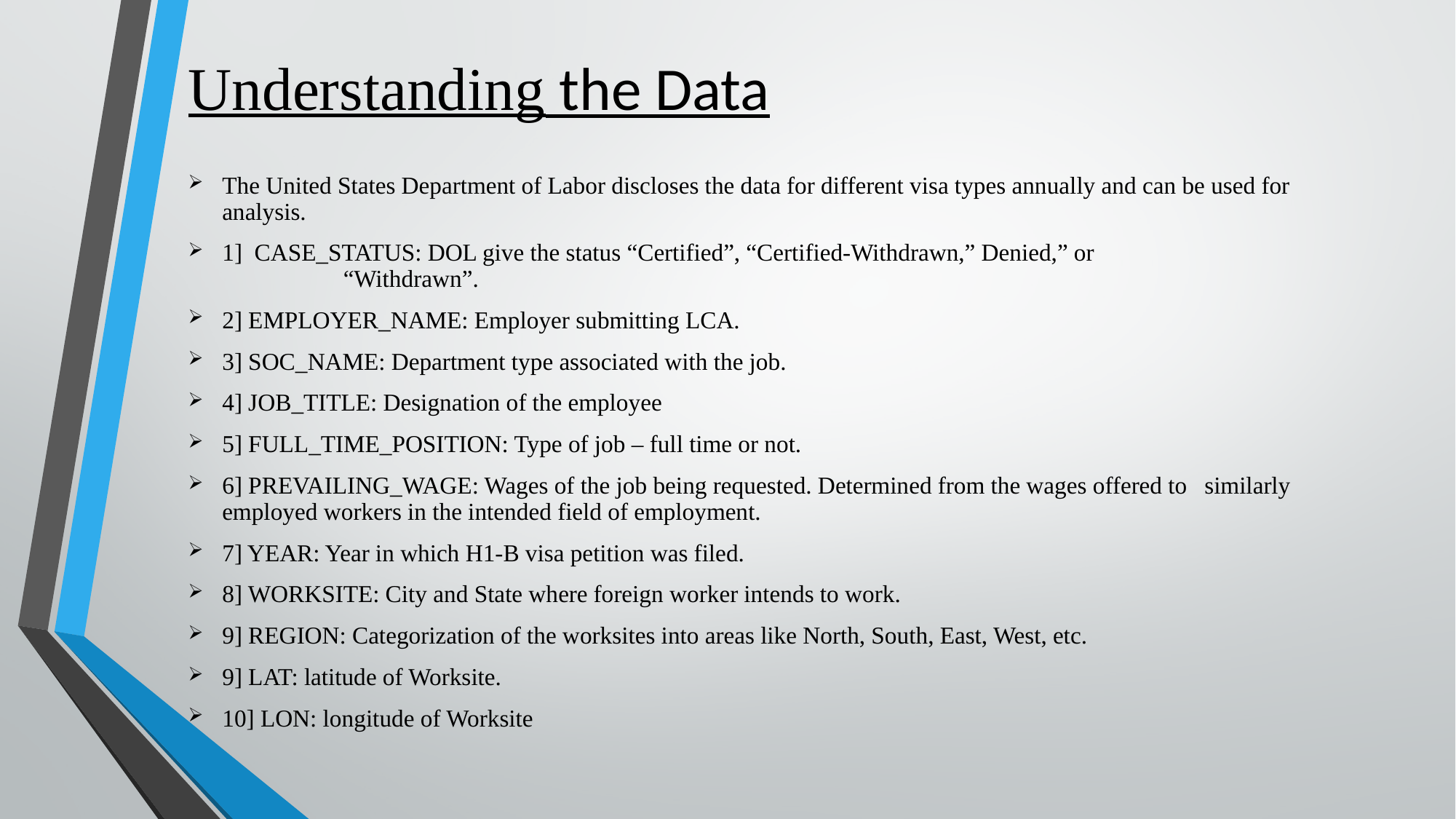

# Understanding the Data
The United States Department of Labor discloses the data for different visa types annually and can be used for analysis.
1]  CASE_STATUS: DOL give the status “Certified”, “Certified-Withdrawn,” Denied,” or     		 	  “Withdrawn”.
2] EMPLOYER_NAME: Employer submitting LCA.
3] SOC_NAME: Department type associated with the job.
4] JOB_TITLE: Designation of the employee
5] FULL_TIME_POSITION: Type of job – full time or not.
6] PREVAILING_WAGE: Wages of the job being requested. Determined from the wages offered to 	similarly employed workers in the intended field of employment.
7] YEAR: Year in which H1-B visa petition was filed.
8] WORKSITE: City and State where foreign worker intends to work.
9] REGION: Categorization of the worksites into areas like North, South, East, West, etc.
9] LAT: latitude of Worksite.
10] LON: longitude of Worksite